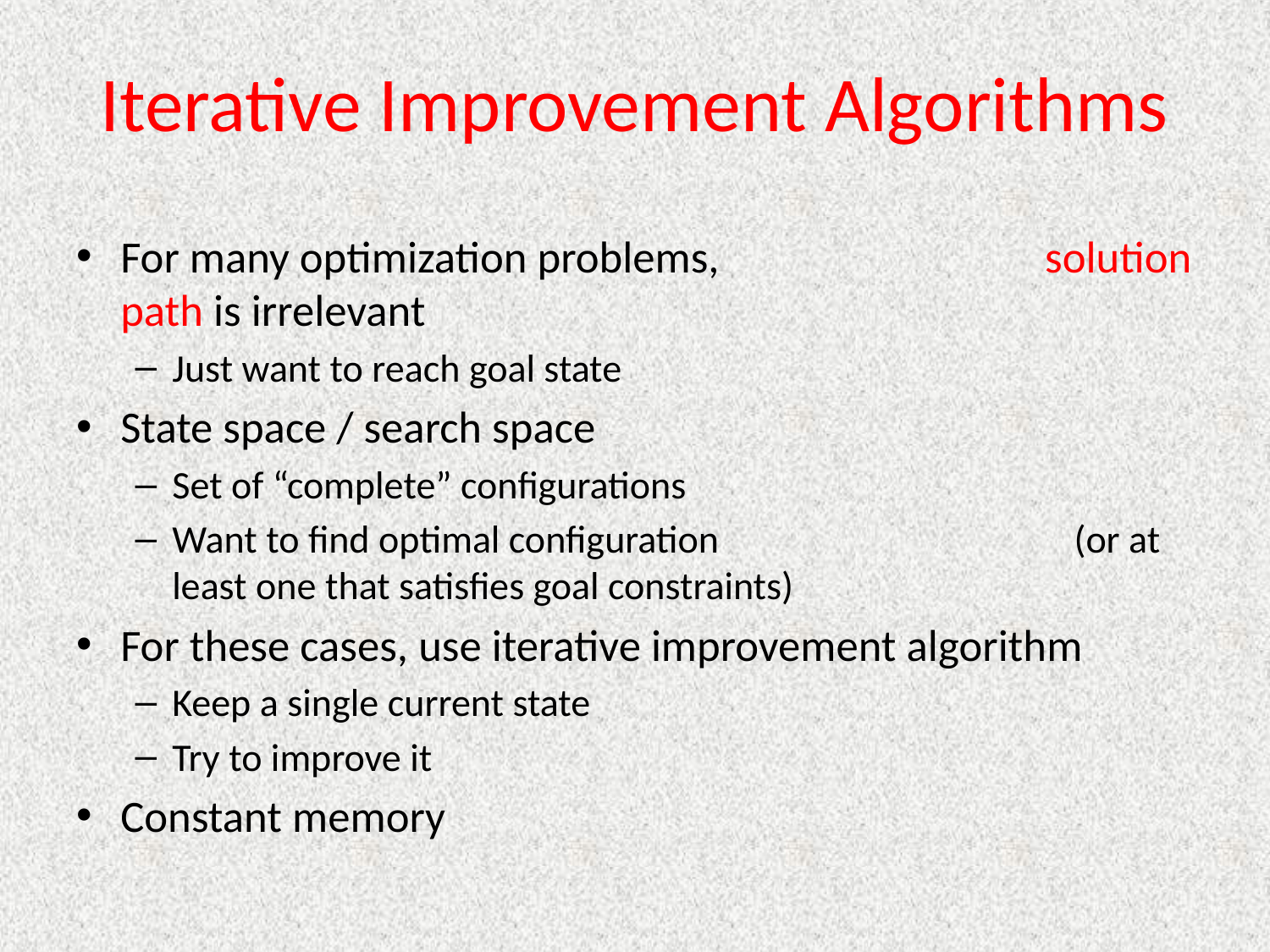

# Iterative Improvement Algorithms
For many optimization problems,                                solution path is irrelevant
Just want to reach goal state
State space / search space
Set of “complete” configurations
Want to find optimal configuration                                        (or at least one that satisfies goal constraints)
For these cases, use iterative improvement algorithm
Keep a single current state
Try to improve it
Constant memory